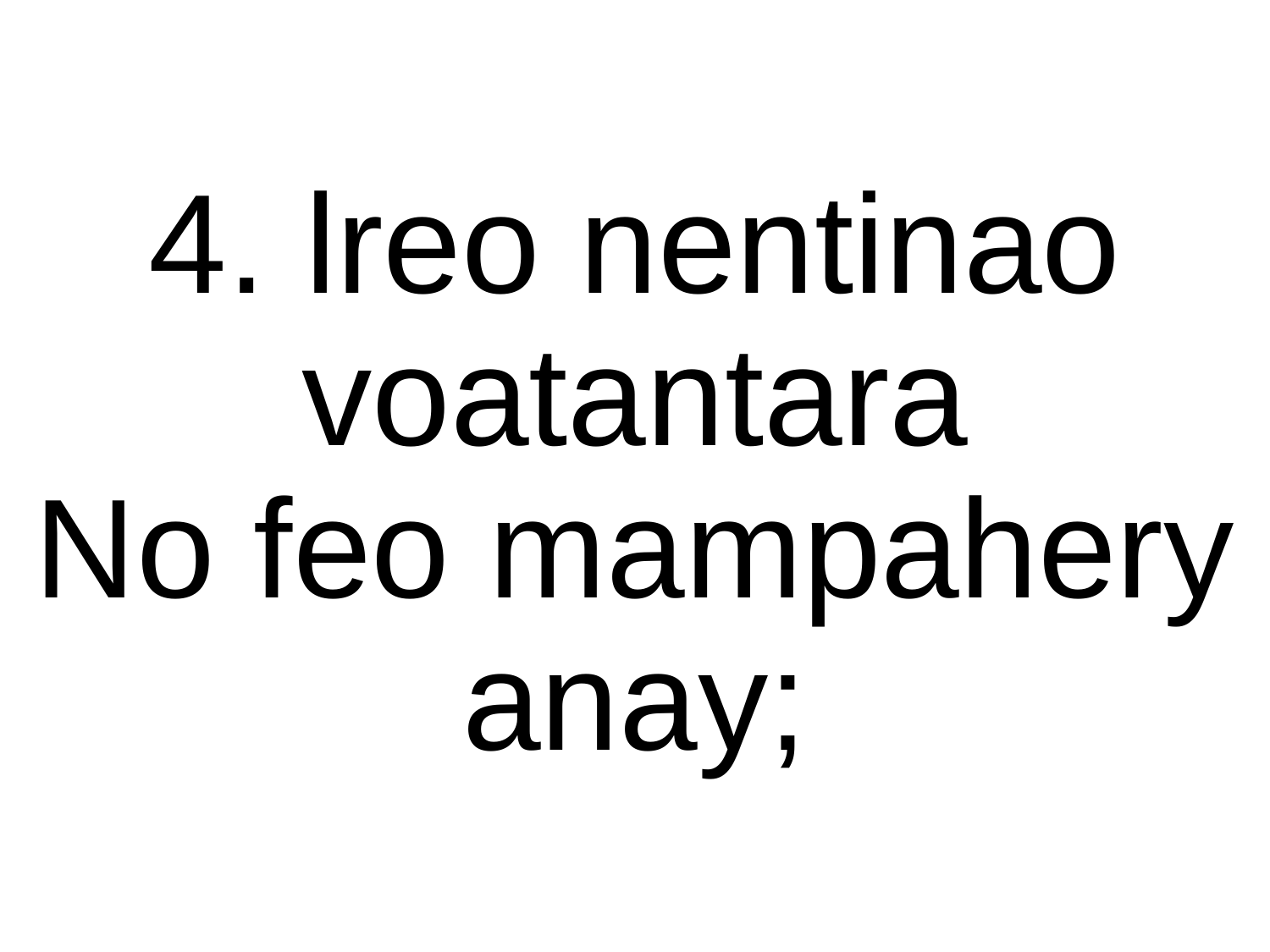

4. lreo nentinao voatantara
No feo mampahery anay;